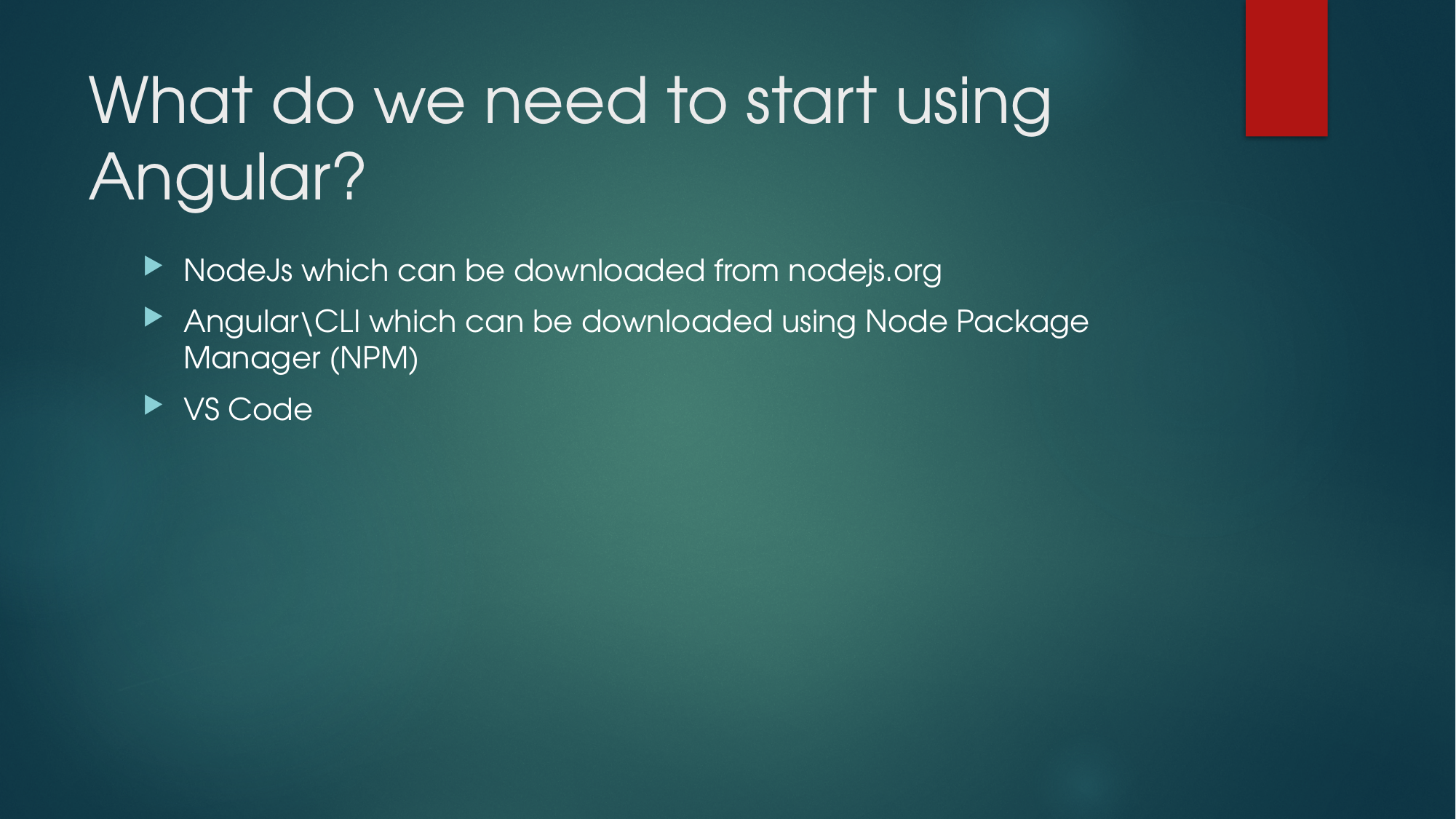

# What do we need to start using Angular?
NodeJs which can be downloaded from nodejs.org
Angular\CLI which can be downloaded using Node Package Manager (NPM)
VS Code